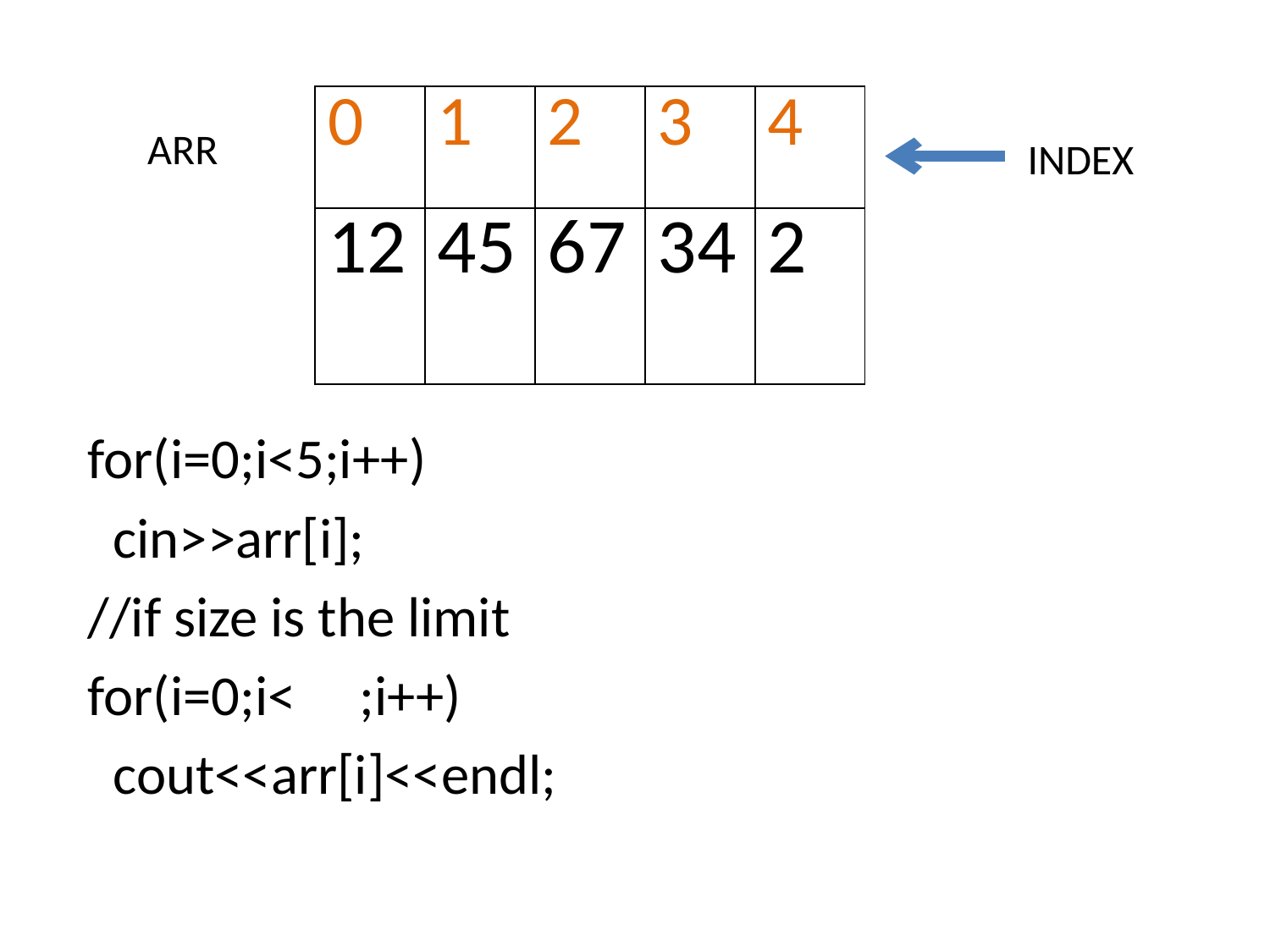

#
| 0 | 1 | 2 | 3 | 4 |
| --- | --- | --- | --- | --- |
| 12 | 45 | 67 | 34 | 2 |
ARR
INDEX
for(i=0;i<5;i++)
  cin>>arr[i];
//if size is the limit
for(i=0;i<     ;i++)
  cout<<arr[i]<<endl;